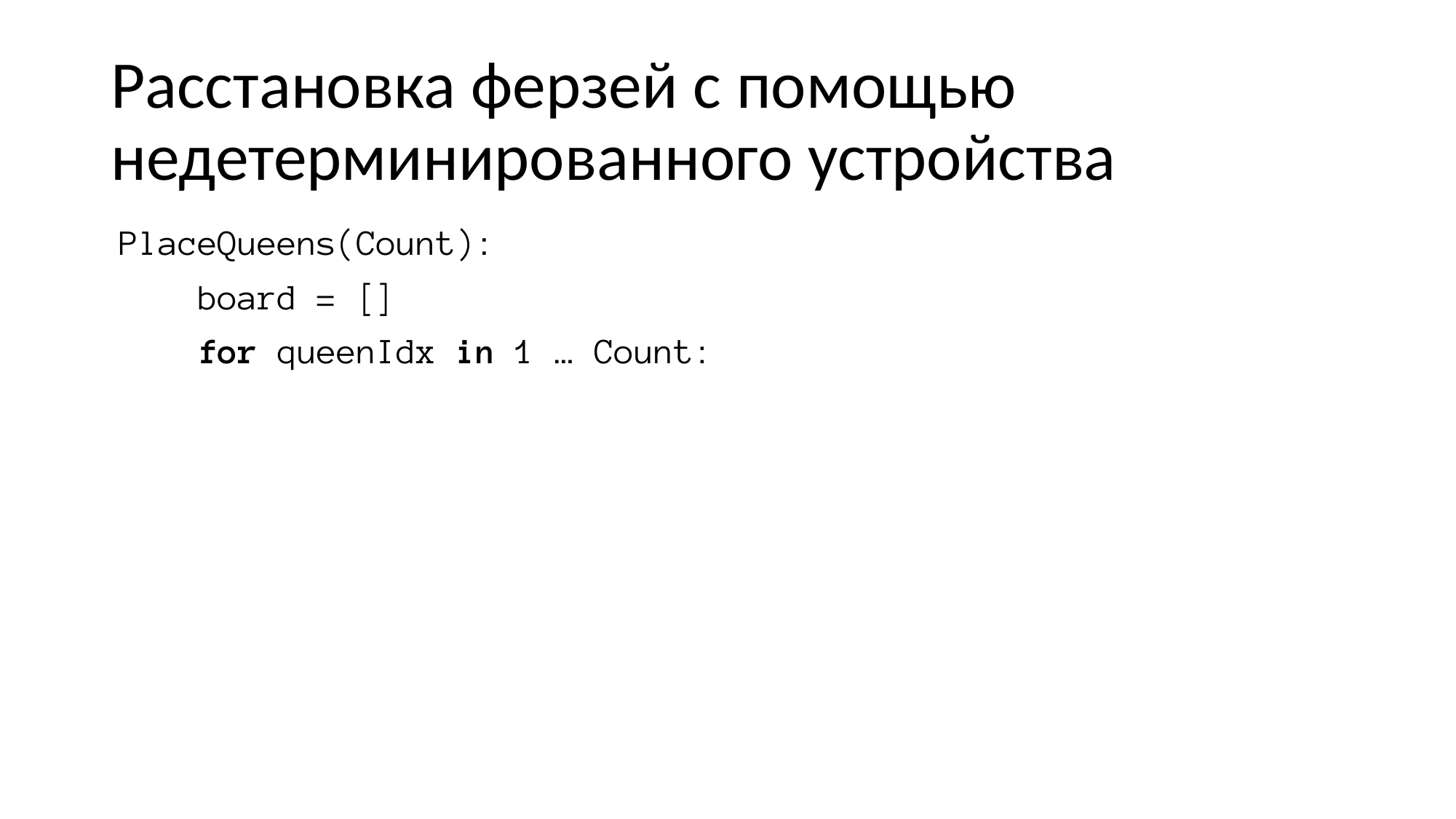

# Расстановка ферзей с помощью недетерминированного устройства
PlaceQueens(Count):
    board = []
    for queenIdx in 1 … Count:
        board = PlaceNextQueen(board)
    return board